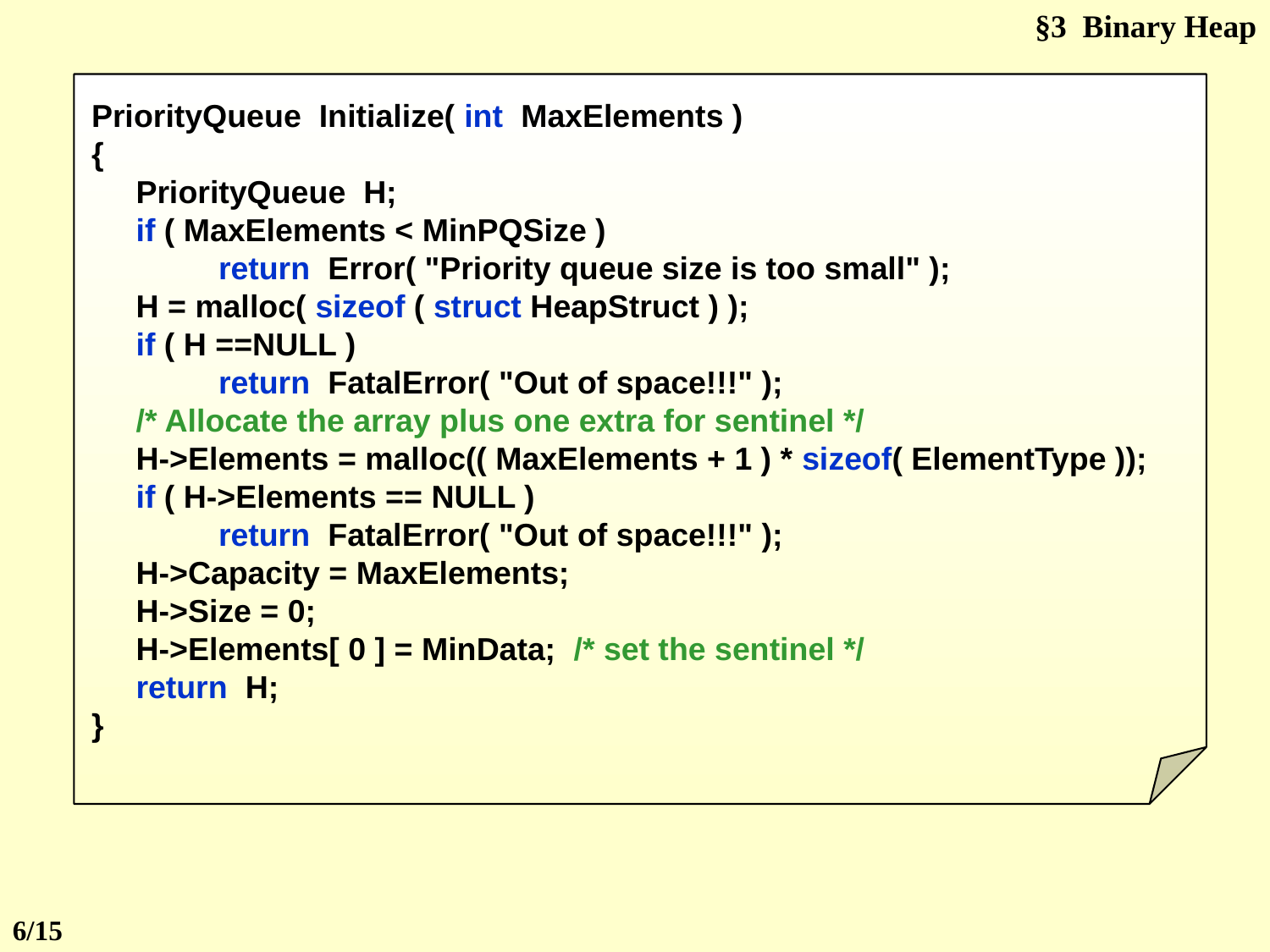

§3  Binary Heap
PriorityQueue  Initialize( int  MaxElements )
{
     PriorityQueue  H;
     if ( MaxElements < MinPQSize )
	return  Error( "Priority queue size is too small" );
     H = malloc( sizeof ( struct HeapStruct ) );
     if ( H ==NULL )
	return  FatalError( "Out of space!!!" );
     /* Allocate the array plus one extra for sentinel */
     H->Elements = malloc(( MaxElements + 1 ) * sizeof( ElementType ));
     if ( H->Elements == NULL )
	return  FatalError( "Out of space!!!" );
     H->Capacity = MaxElements;
     H->Size = 0;
     H->Elements[ 0 ] = MinData;  /* set the sentinel */
     return  H;
}
6/15